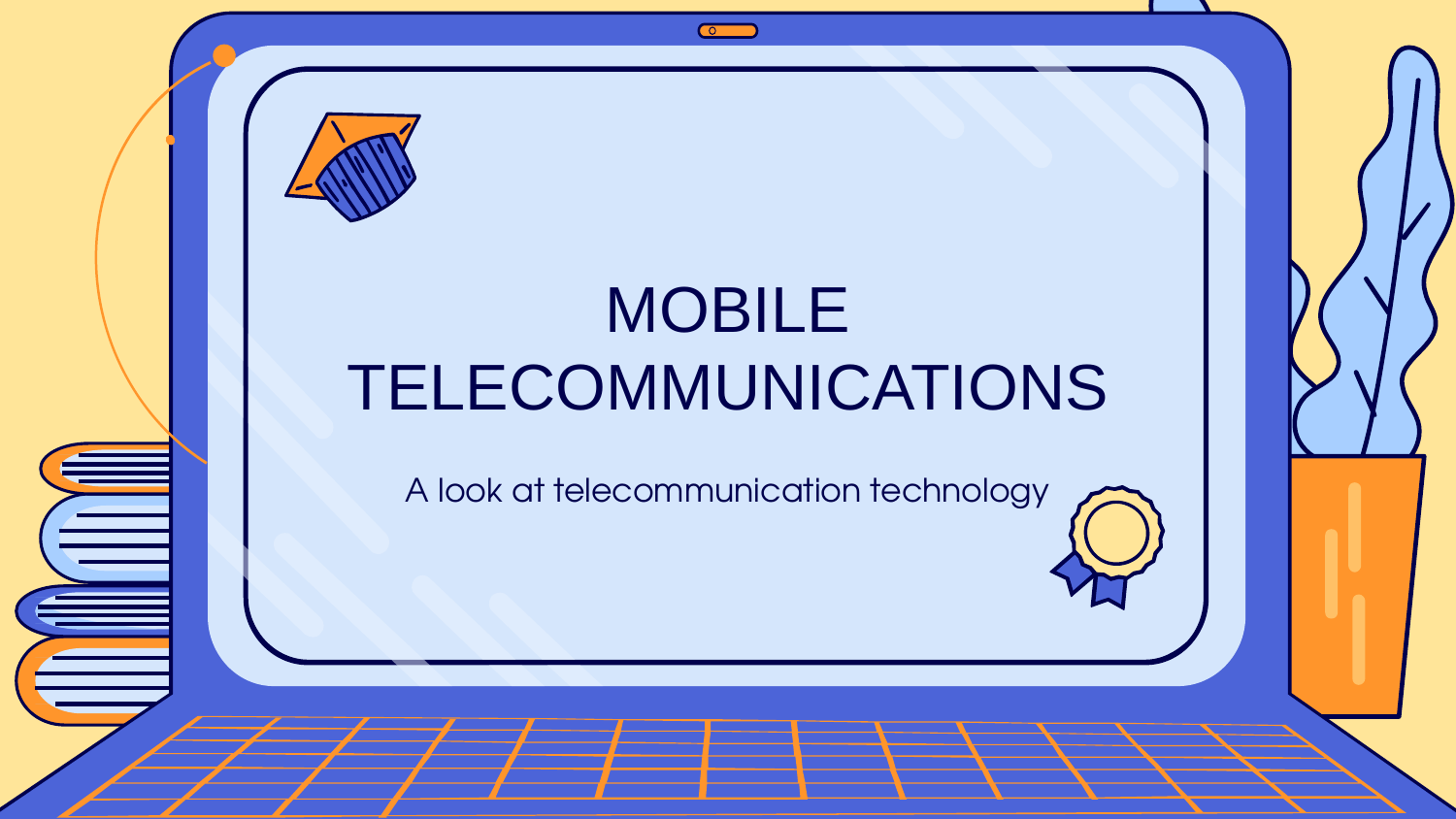

# MOBILE TELECOMMUNICATIONS
A look at telecommunication technology